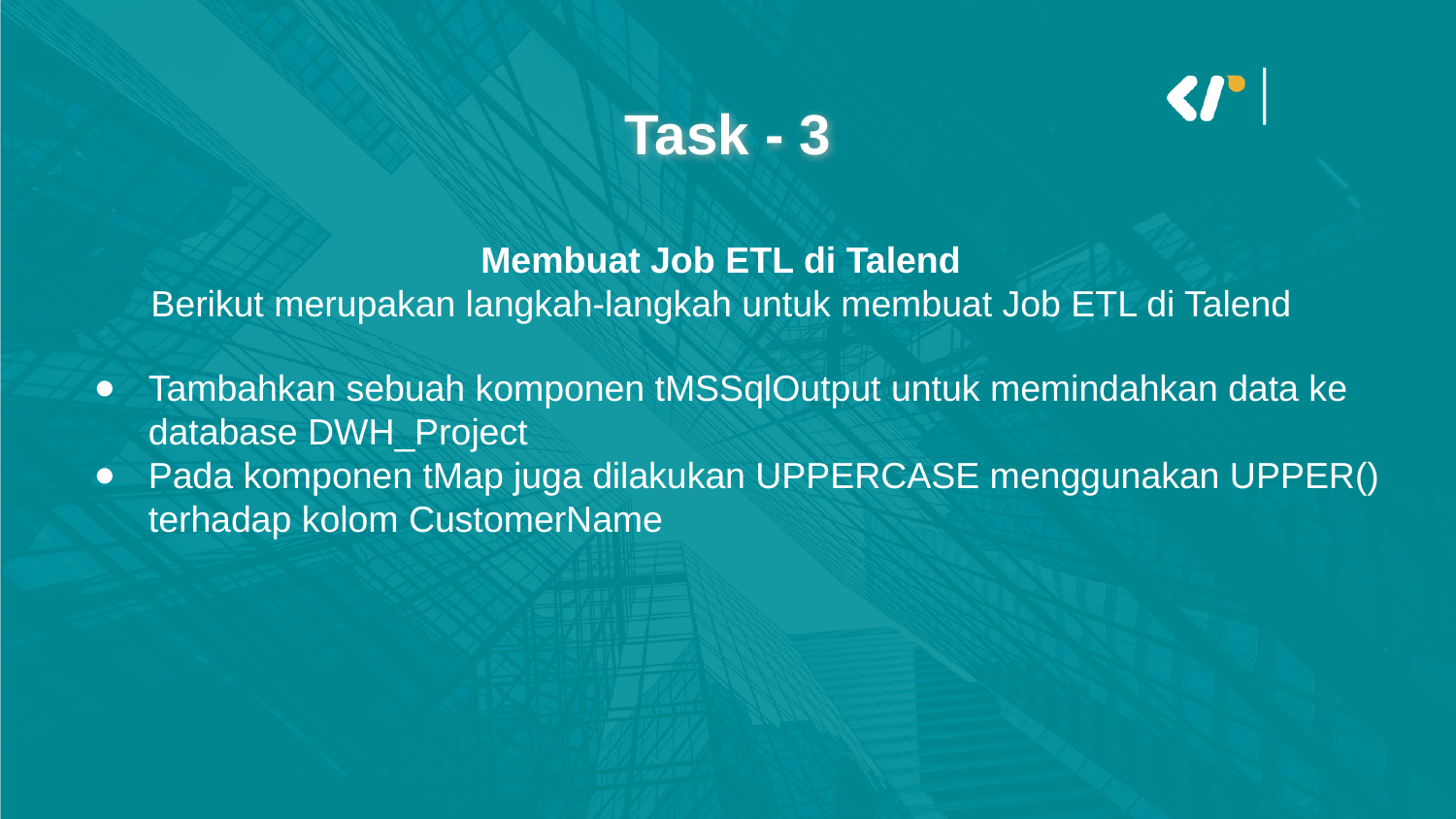

Task - 3
Membuat Job ETL di Talend
Berikut merupakan langkah-langkah untuk membuat Job ETL di Talend
Tambahkan sebuah komponen tMSSqlOutput untuk memindahkan data ke database DWH_Project
Pada komponen tMap juga dilakukan UPPERCASE menggunakan UPPER() terhadap kolom CustomerName